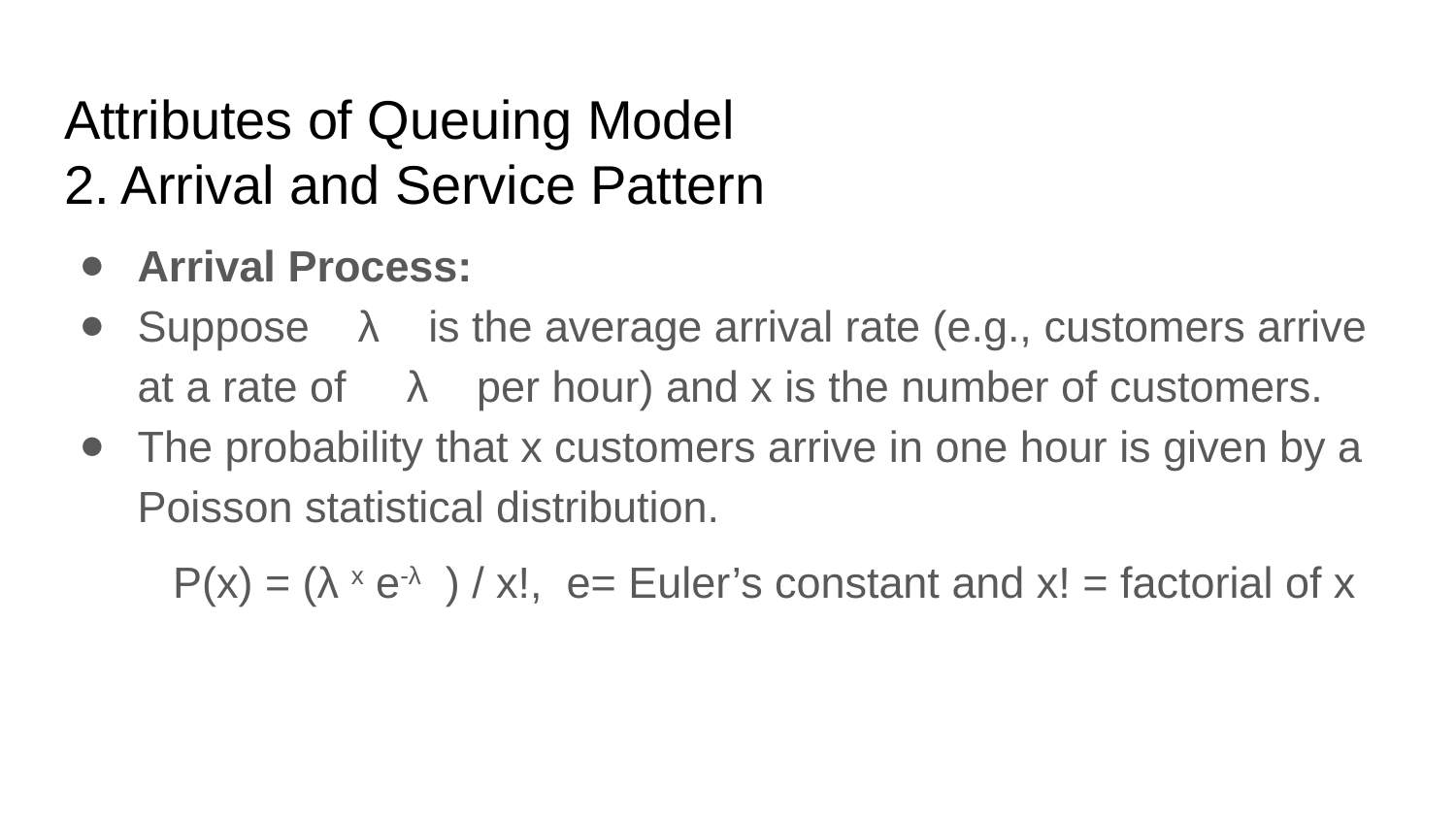

# Attributes of Queuing Model
2. Arrival and Service Pattern
Arrival Process:
Suppose    λ    is the average arrival rate (e.g., customers arrive at a rate of     λ    per hour) and x is the number of customers.
The probability that x customers arrive in one hour is given by a Poisson statistical distribution.
P(x) = (λ x e-λ  ) / x!,  e= Euler’s constant and x! = factorial of x